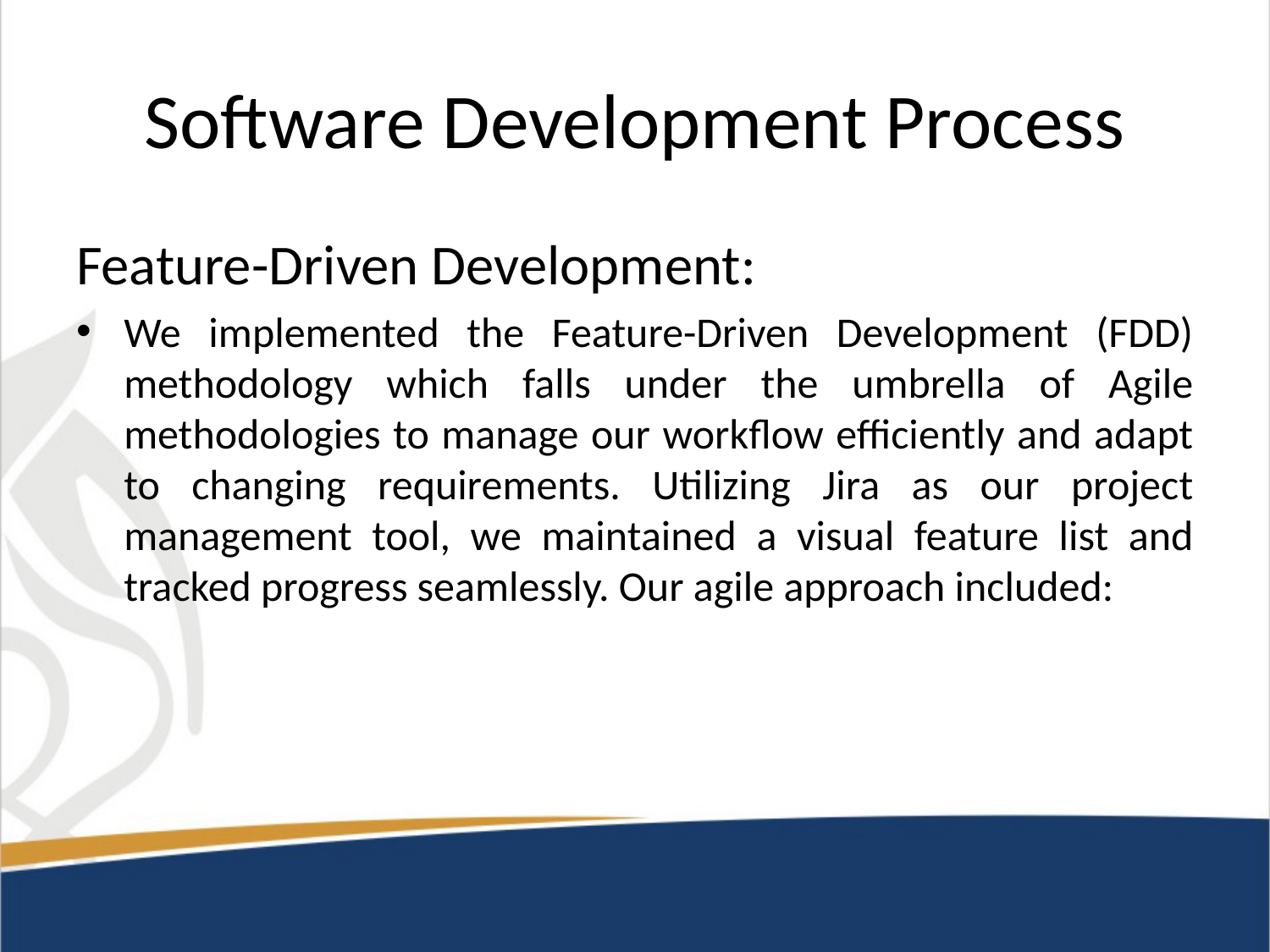

# Software Development Process
Feature-Driven Development:
We implemented the Feature-Driven Development (FDD) methodology which falls under the umbrella of Agile methodologies to manage our workflow efficiently and adapt to changing requirements. Utilizing Jira as our project management tool, we maintained a visual feature list and tracked progress seamlessly. Our agile approach included: